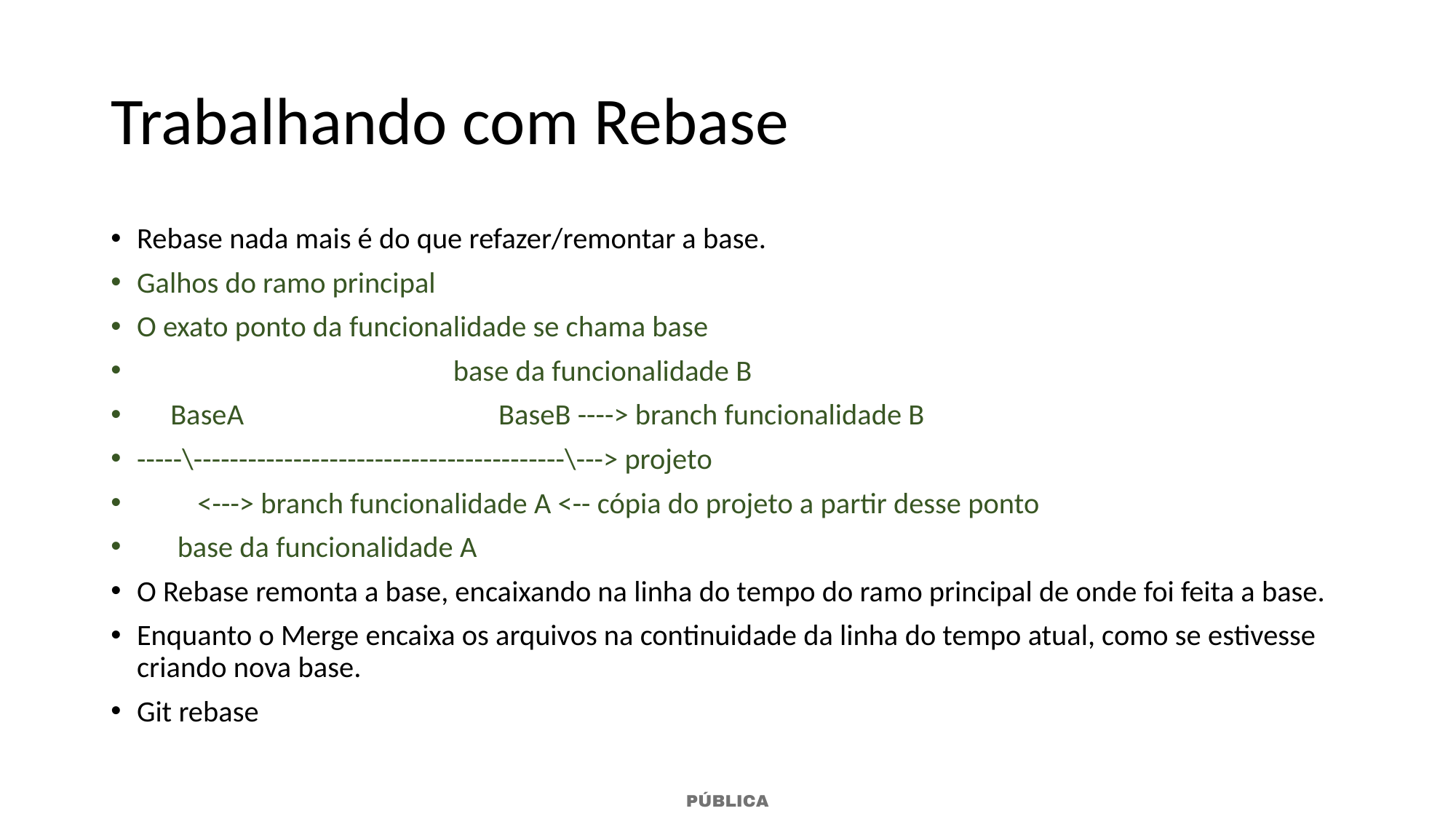

# Trabalhando com Rebase
Rebase nada mais é do que refazer/remontar a base.
Galhos do ramo principal
O exato ponto da funcionalidade se chama base
                                               base da funcionalidade B
     BaseA                                      BaseB ----> branch funcionalidade B
-----\-----------------------------------------\---> projeto
         <---> branch funcionalidade A <-- cópia do projeto a partir desse ponto
      base da funcionalidade A
O Rebase remonta a base, encaixando na linha do tempo do ramo principal de onde foi feita a base.
Enquanto o Merge encaixa os arquivos na continuidade da linha do tempo atual, como se estivesse criando nova base.
Git rebase